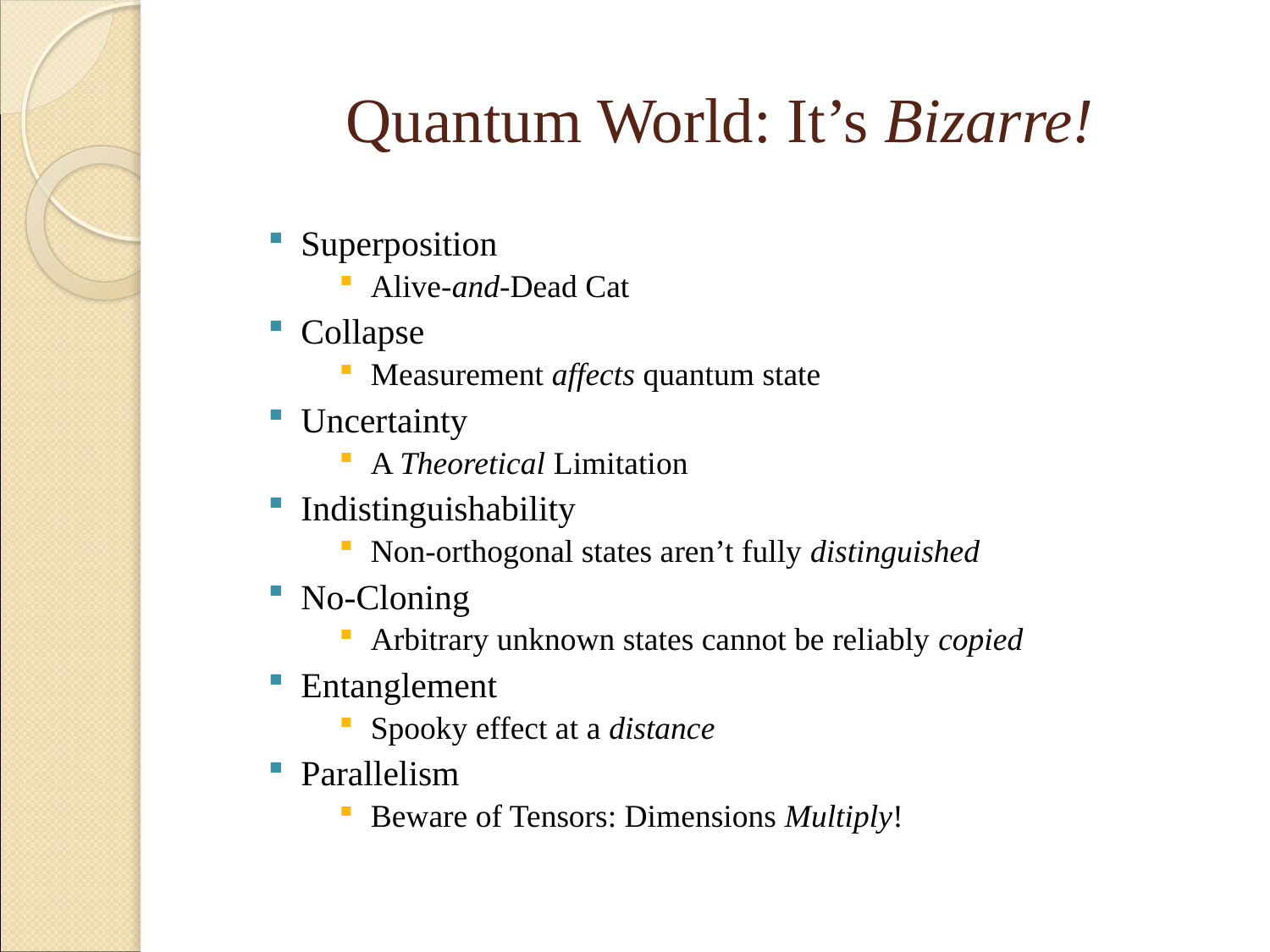

Quantum World: It’s Bizarre!

Superposition
Alive-and-Dead Cat
Collapse
Measurement affects quantum state
Uncertainty
A Theoretical Limitation
Indistinguishability
Non-orthogonal states aren’t fully distinguished
No-Cloning
Arbitrary unknown states cannot be reliably copied
Entanglement
Spooky effect at a distance
Parallelism
Beware of Tensors: Dimensions Multiply!